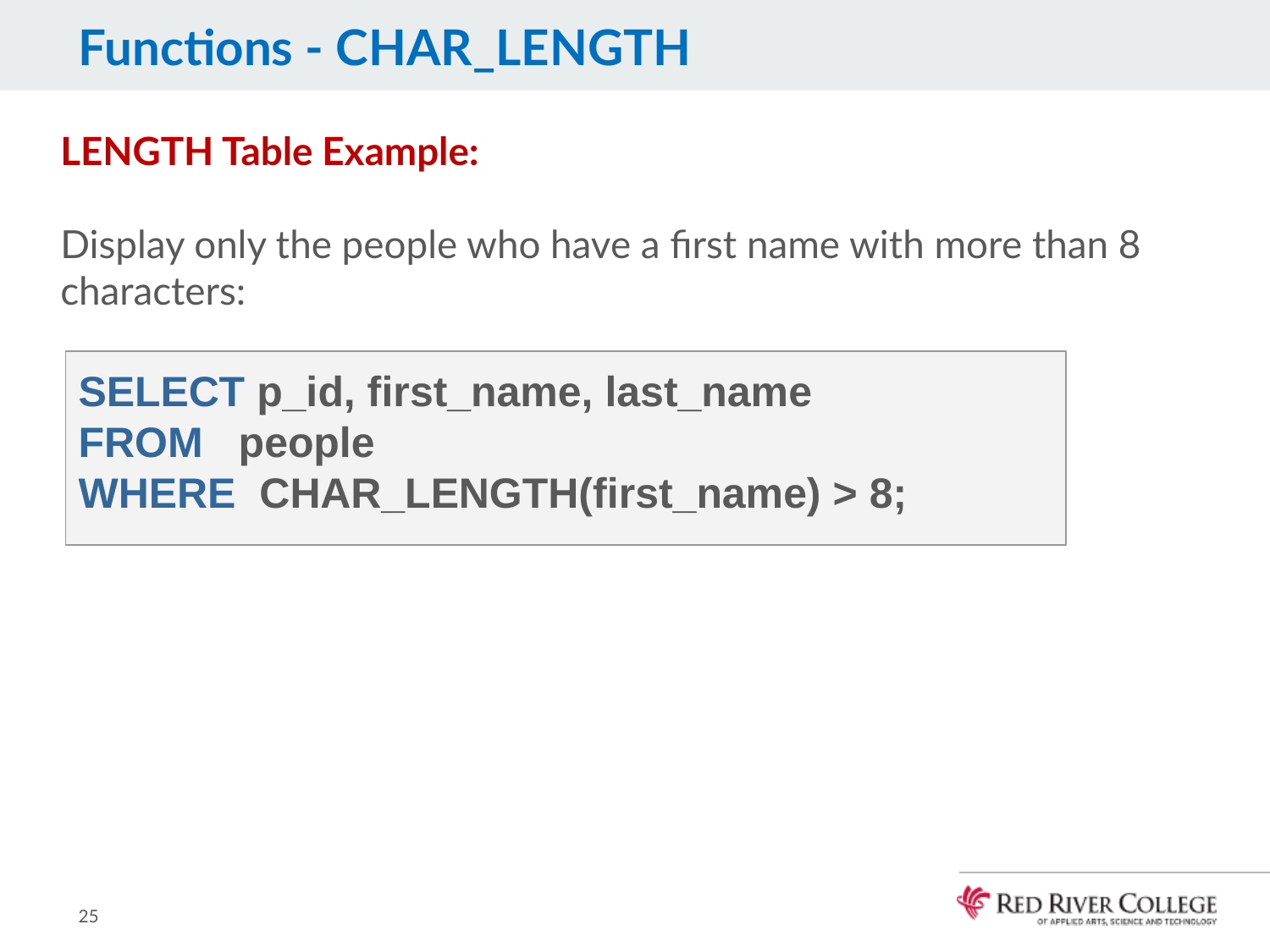

# Functions - CHAR_LENGTH
LENGTH Table Example:

Display only the people who have a first name with more than 8 characters:
SELECT p_id, first_name, last_name
FROM   people
WHERE  CHAR_LENGTH(first_name) > 8;
25